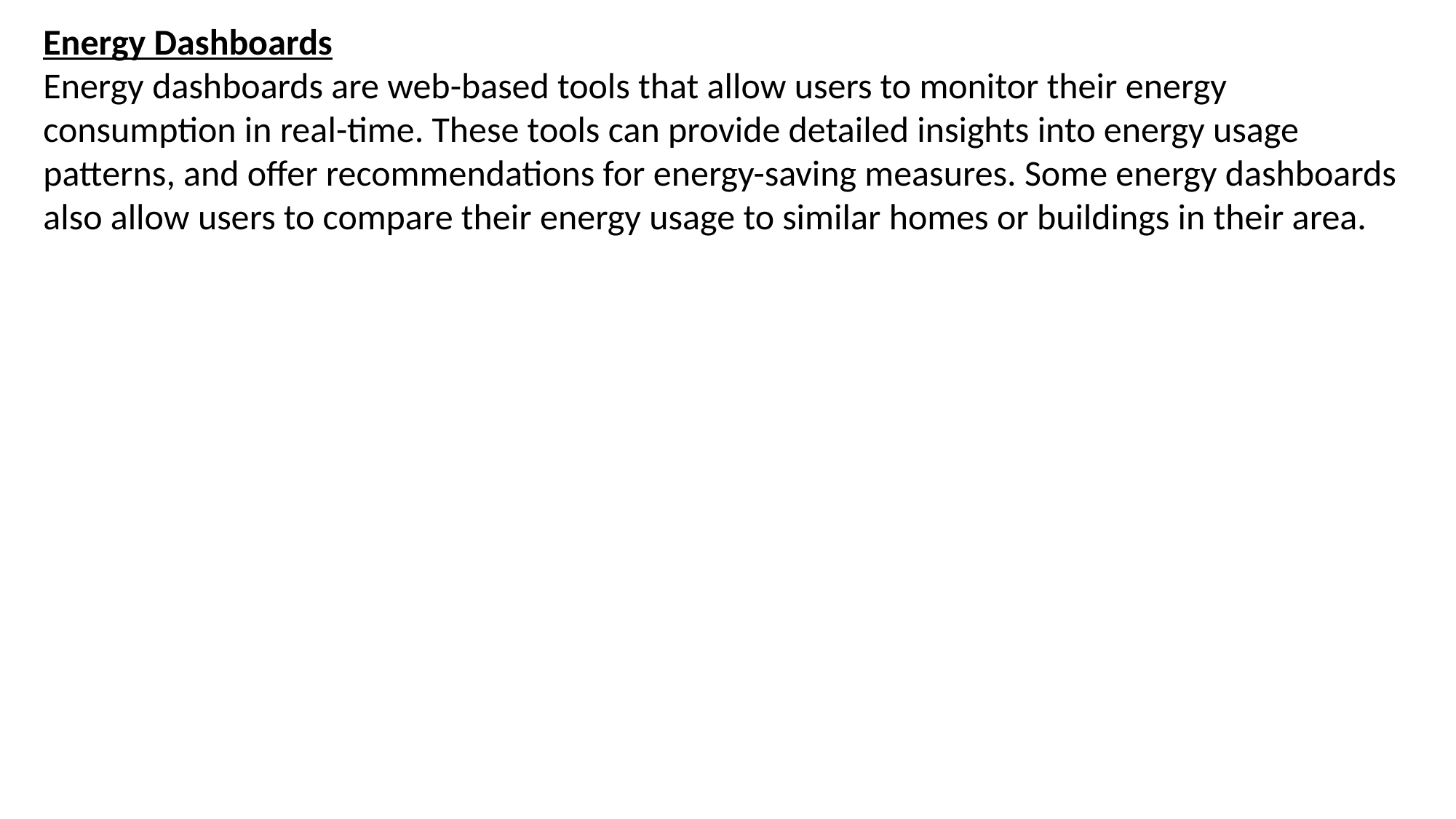

Energy Dashboards
Energy dashboards are web-based tools that allow users to monitor their energy consumption in real-time. These tools can provide detailed insights into energy usage patterns, and offer recommendations for energy-saving measures. Some energy dashboards also allow users to compare their energy usage to similar homes or buildings in their area.